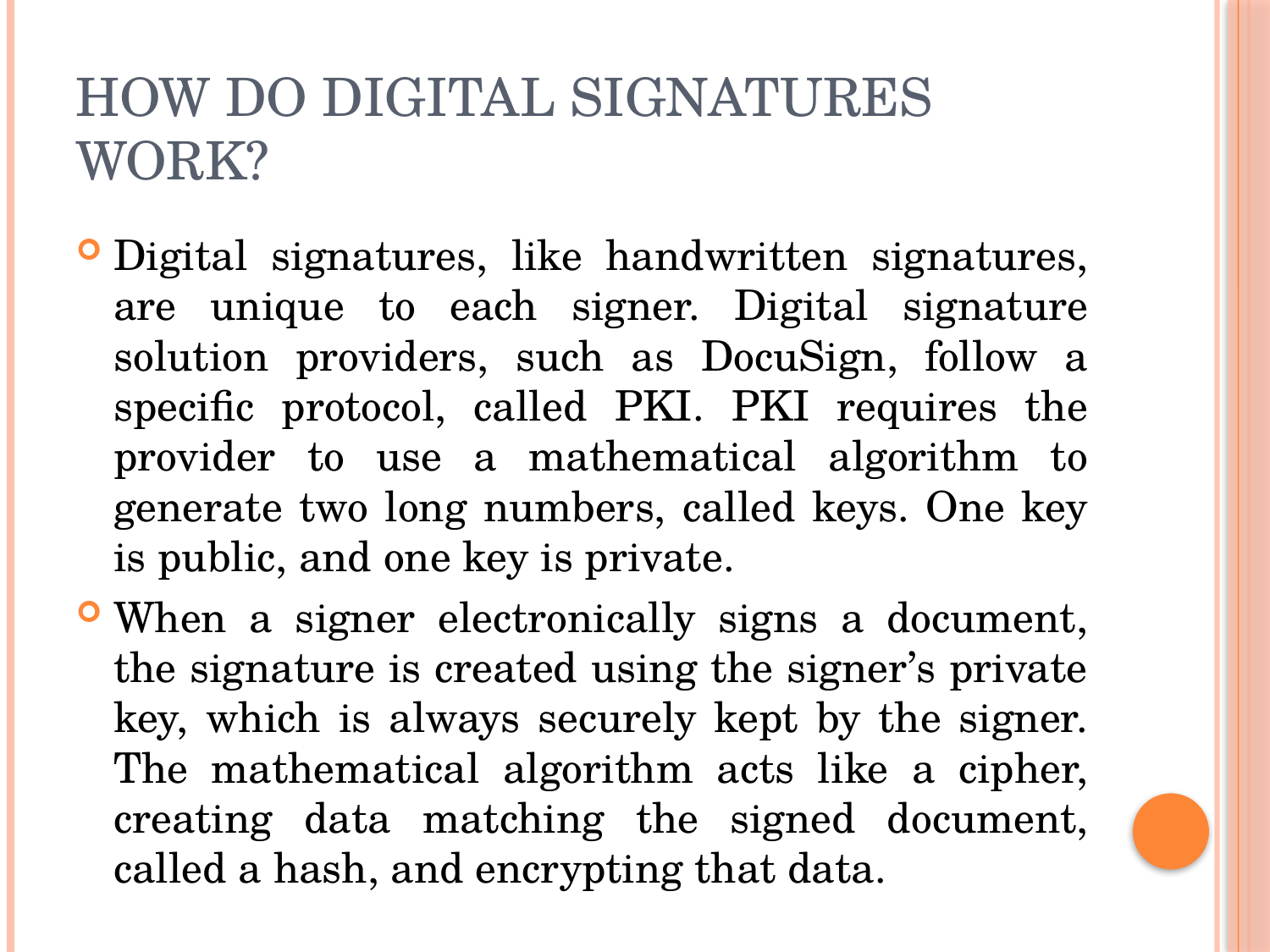

# How do digital signatures work?
Digital signatures, like handwritten signatures, are unique to each signer. Digital signature solution providers, such as DocuSign, follow a specific protocol, called PKI. PKI requires the provider to use a mathematical algorithm to generate two long numbers, called keys. One key is public, and one key is private.
When a signer electronically signs a document, the signature is created using the signer’s private key, which is always securely kept by the signer. The mathematical algorithm acts like a cipher, creating data matching the signed document, called a hash, and encrypting that data.